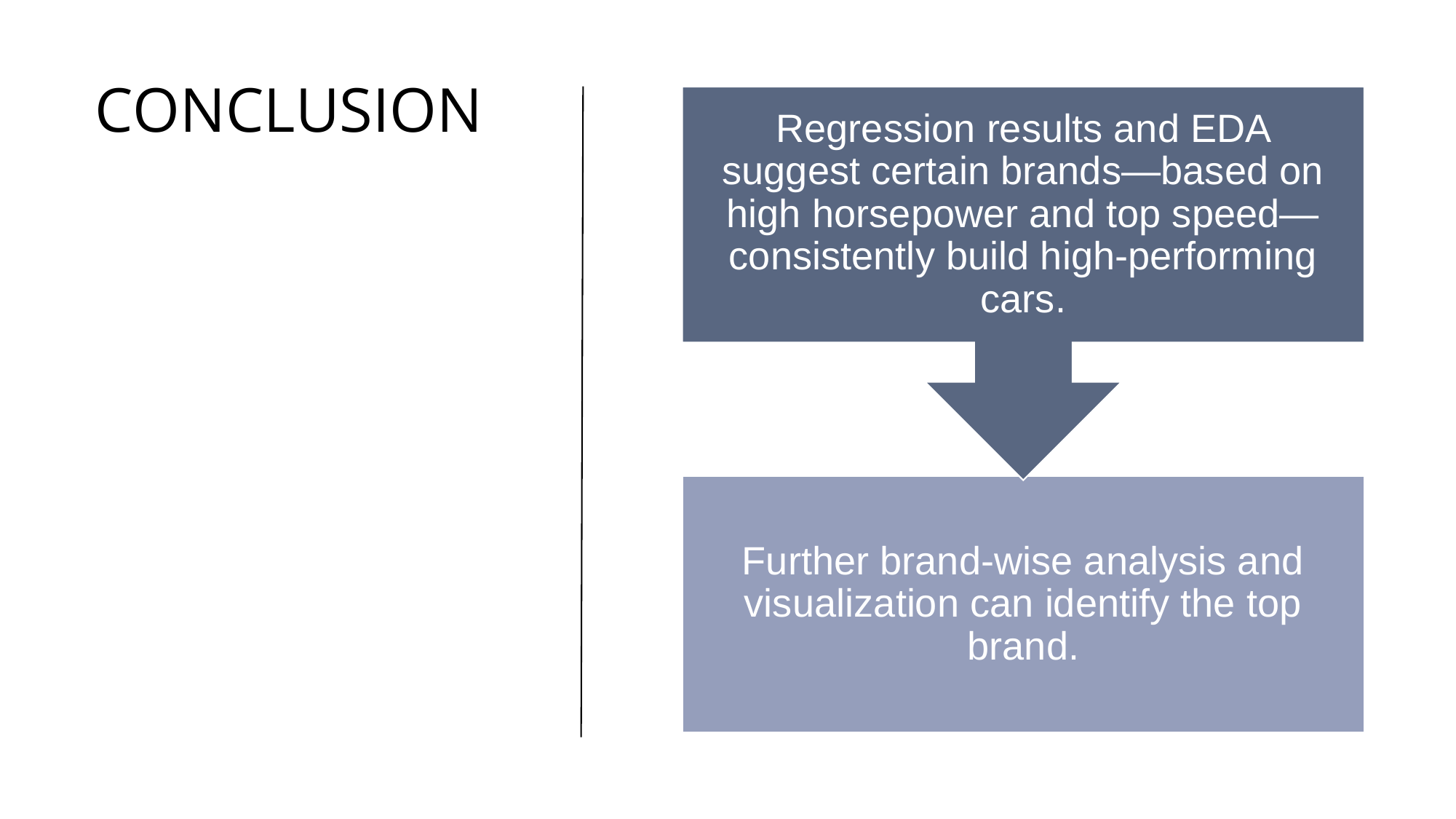

# CONCLUSION

Regression results and EDA suggest certain brands—based on high horsepower and top speed—consistently build high-performing cars.

Further brand-wise analysis and visualization can identify the top brand.